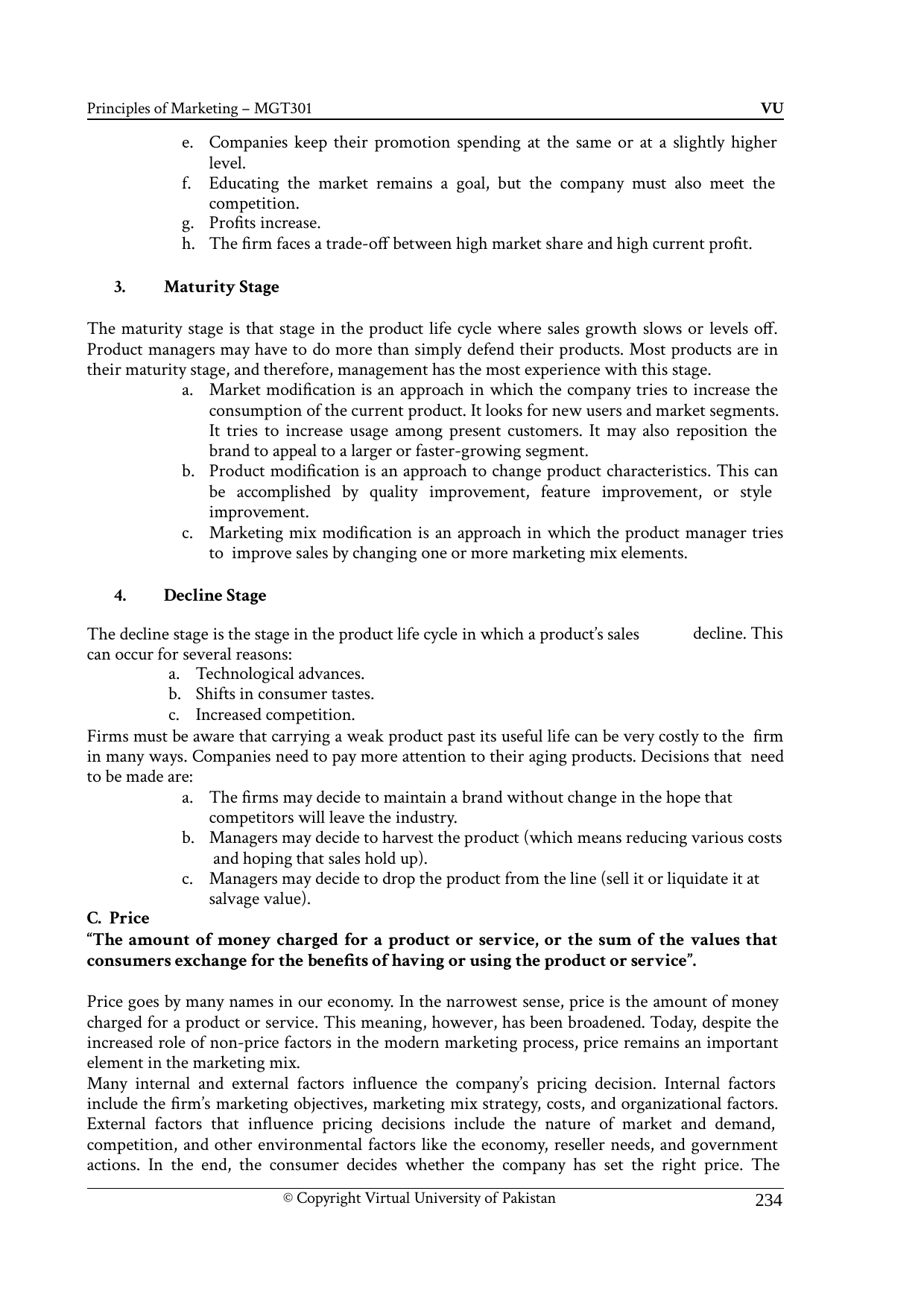

Principles of Marketing – MGT301
VU

Companies keep their promotion spending at the same or at a slightly higher  level.
Educating the market remains a goal, but the company must also meet the  competition.
Profits increase.
The firm faces a trade-off between high market share and high current profit.

Maturity Stage

The maturity stage is that stage in the product life cycle where sales growth slows or levels off.  Product managers may have to do more than simply defend their products. Most products are in  their maturity stage, and therefore, management has the most experience with this stage.
Market modification is an approach in which the company tries to increase the  consumption of the current product. It looks for new users and market segments.  It tries to increase usage among present customers. It may also reposition the  brand to appeal to a larger or faster-growing segment.
Product modification is an approach to change product characteristics. This can  be accomplished by quality improvement, feature improvement, or style  improvement.
Marketing mix modification is an approach in which the product manager tries to  improve sales by changing one or more marketing mix elements.

Decline Stage
decline. This
The decline stage is the stage in the product life cycle in which a product’s sales  can occur for several reasons:
Technological advances.
Shifts in consumer tastes.
Increased competition.
Firms must be aware that carrying a weak product past its useful life can be very costly to the  firm in many ways. Companies need to pay more attention to their aging products. Decisions that  need to be made are:
The firms may decide to maintain a brand without change in the hope that  competitors will leave the industry.
Managers may decide to harvest the product (which means reducing various costs  and hoping that sales hold up).
Managers may decide to drop the product from the line (sell it or liquidate it at  salvage value).
C. Price
“The amount of money charged for a product or service, or the sum of the values that  consumers exchange for the benefits of having or using the product or service”.

Price goes by many names in our economy. In the narrowest sense, price is the amount of money  charged for a product or service. This meaning, however, has been broadened. Today, despite the  increased role of non-price factors in the modern marketing process, price remains an important  element in the marketing mix.
Many internal and external factors influence the company’s pricing decision. Internal factors  include the firm’s marketing objectives, marketing mix strategy, costs, and organizational factors.  External factors that influence pricing decisions include the nature of market and demand,  competition, and other environmental factors like the economy, reseller needs, and government  actions. In the end, the consumer decides whether the company has set the right price. The
© Copyright Virtual University of Pakistan
234